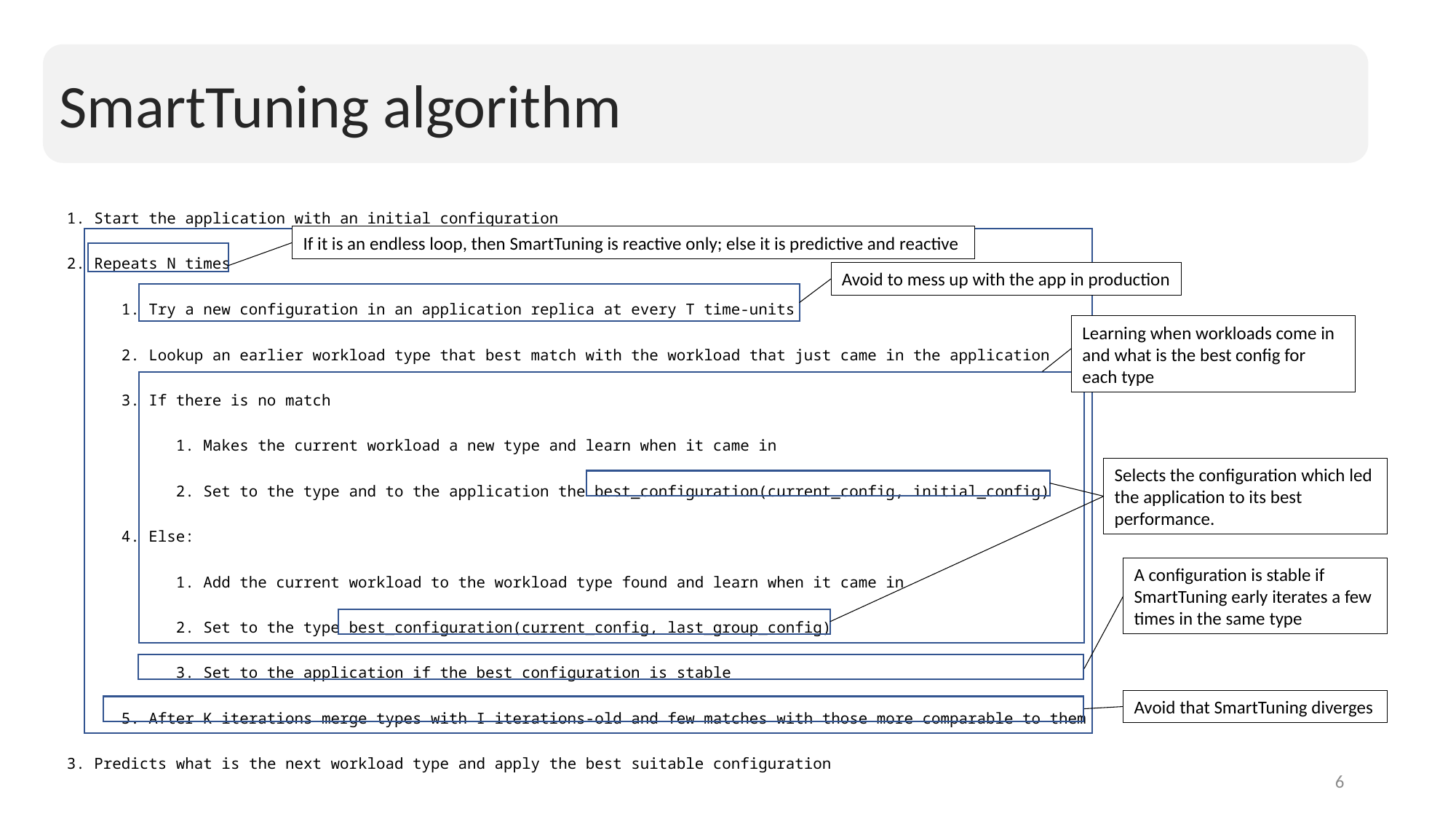

SmartTuning algorithm
Start the application with an initial configuration
Repeats N times
Try a new configuration in an application replica at every T time-units
Lookup an earlier workload type that best match with the workload that just came in the application
If there is no match
Makes the current workload a new type and learn when it came in
Set to the type and to the application the best_configuration(current_config, initial_config)
Else:
Add the current workload to the workload type found and learn when it came in
Set to the type best_configuration(current_config, last_group_config)
Set to the application if the best configuration is stable
After K iterations merge types with I iterations-old and few matches with those more comparable to them
Predicts what is the next workload type and apply the best suitable configuration
If it is an endless loop, then SmartTuning is reactive only; else it is predictive and reactive

Avoid to mess up with the app in production

Learning when workloads come in and what is the best config for each type

Selects the configuration which led the application to its best performance.

A configuration is stable if SmartTuning early iterates a few times in the same type

Avoid that SmartTuning diverges

6